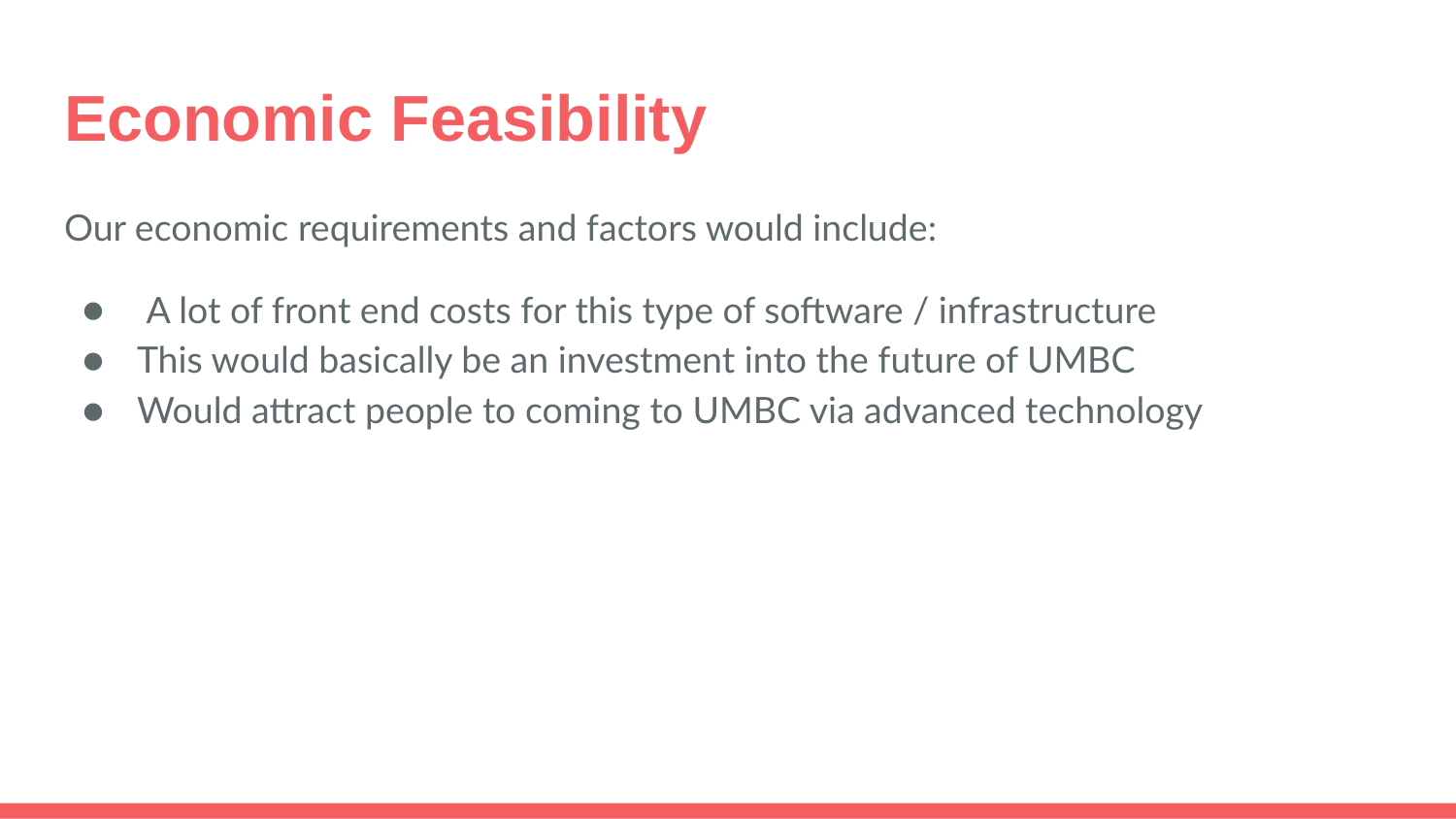

# Economic Feasibility
Our economic requirements and factors would include:
 A lot of front end costs for this type of software / infrastructure
This would basically be an investment into the future of UMBC
Would attract people to coming to UMBC via advanced technology